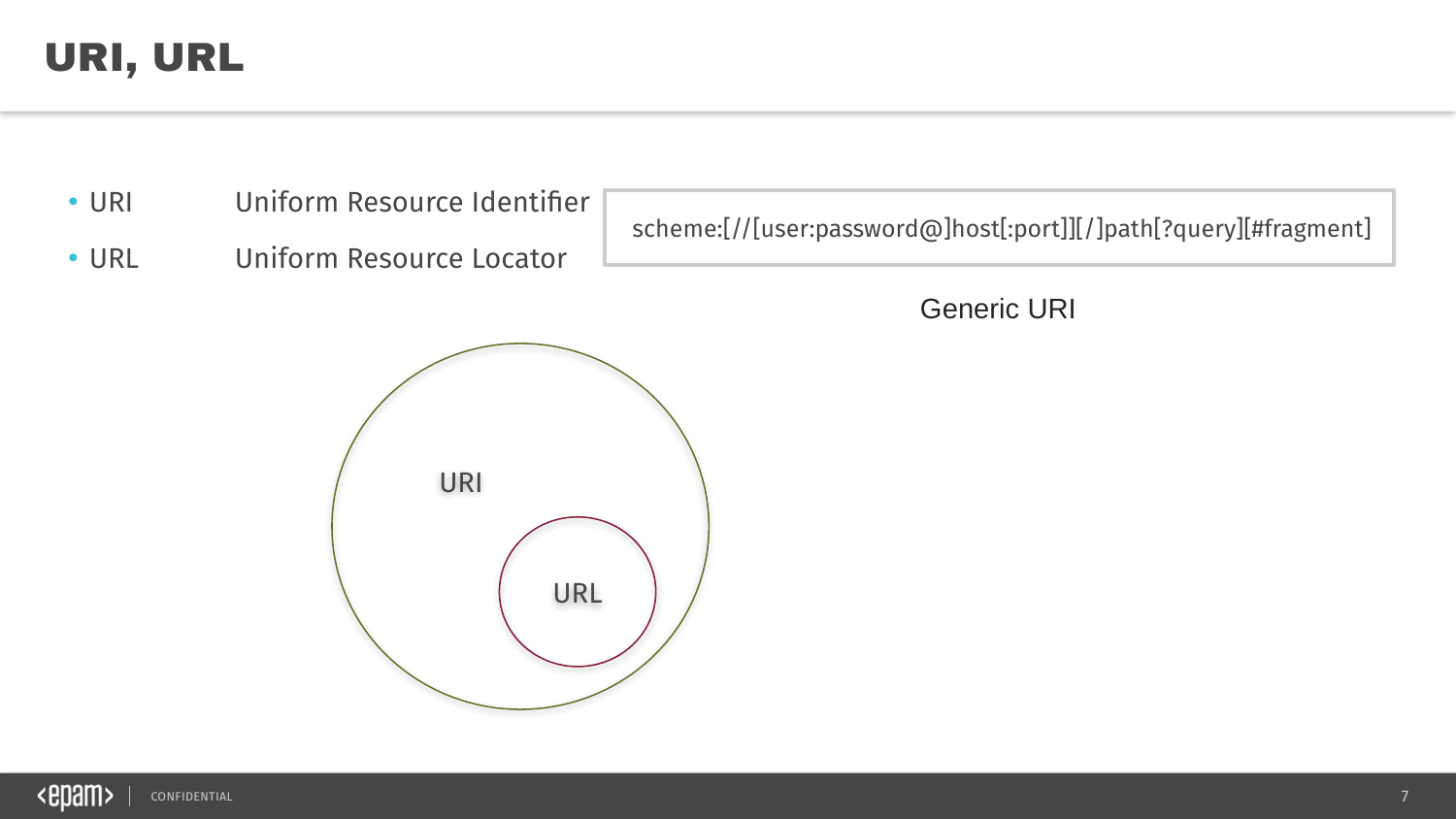

URI, URL
URI 	Uniform Resource Identifier
URL	Uniform Resource Locator
 scheme:[//[user:password@]host[:port]][/]path[?query][#fragment]
Generic URI

URI
URL